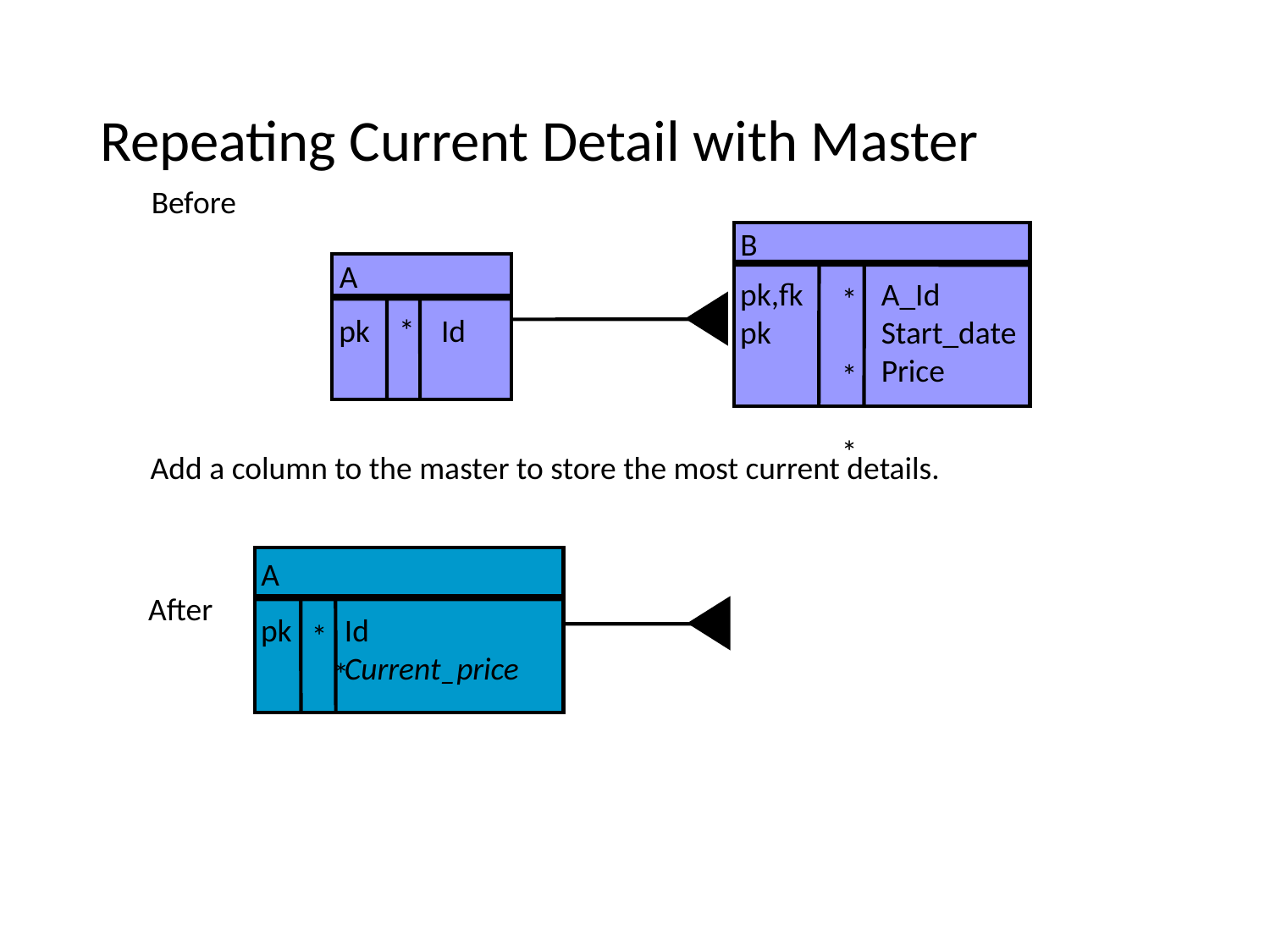

# Repeating Current Detail with Master
Before
B

A

pk,fk
pk
A_Id
Start_date
Price
* * *

pk
*
Id
Add a column to the master to store the most current details.
A

After

pk
Id
Current_price
*            *